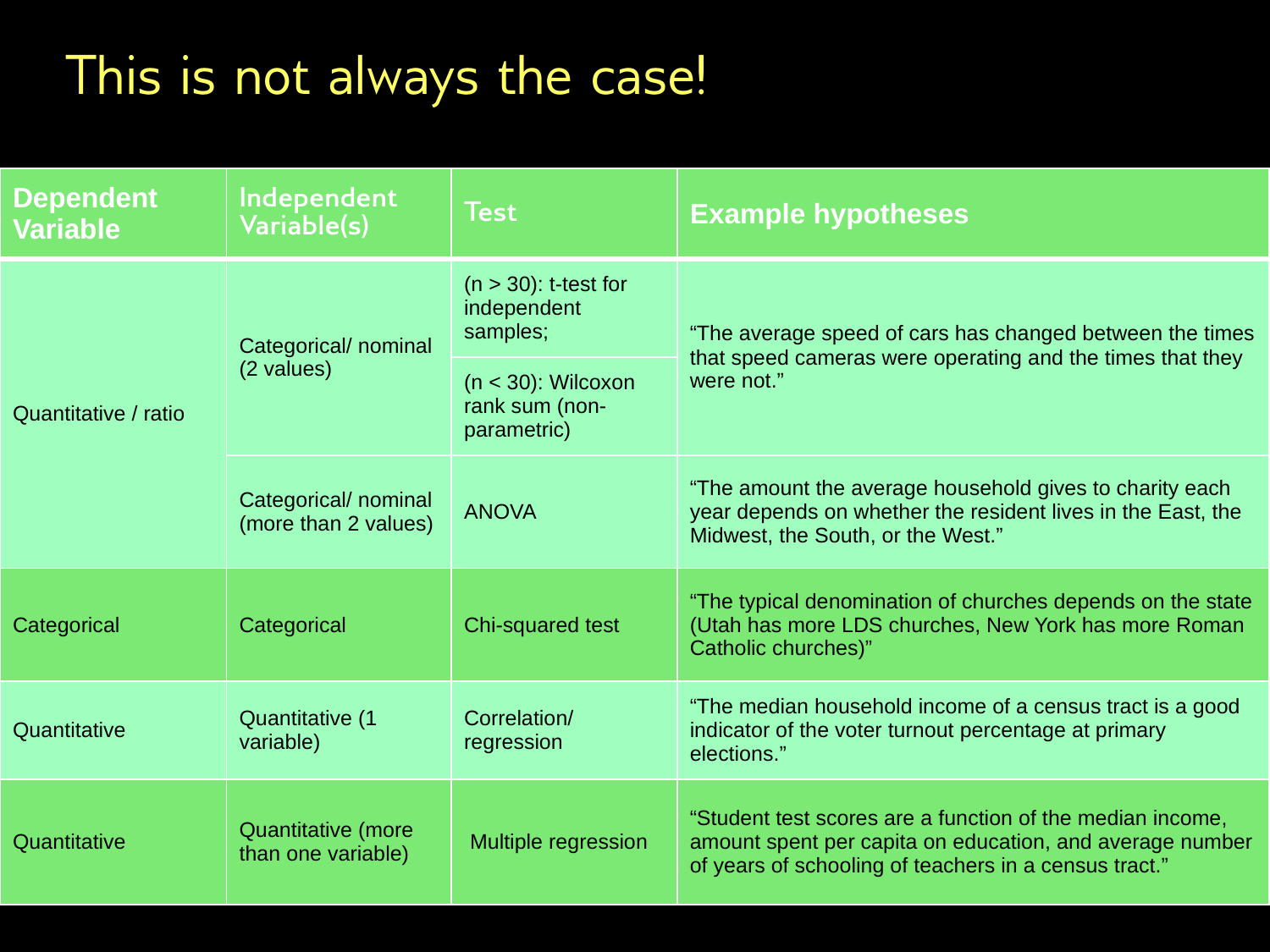

This is not always the case!
| Dependent Variable | Independent Variable(s) | Test | Example hypotheses |
| --- | --- | --- | --- |
| Quantitative / ratio | Categorical/ nominal (2 values) | (n > 30): t-test for independent samples; | “The average speed of cars has changed between the times that speed cameras were operating and the times that they were not.” |
|  |  | (n < 30): Wilcoxon rank sum (non-parametric) |  |
|  | Categorical/ nominal (more than 2 values) | ANOVA | “The amount the average household gives to charity each year depends on whether the resident lives in the East, the Midwest, the South, or the West.” |
| Categorical | Categorical | Chi-squared test | “The typical denomination of churches depends on the state (Utah has more LDS churches, New York has more Roman Catholic churches)” |
| Quantitative | Quantitative (1 variable) | Correlation/ regression | “The median household income of a census tract is a good indicator of the voter turnout percentage at primary elections.” |
| Quantitative | Quantitative (more than one variable) | Multiple regression | “Student test scores are a function of the median income, amount spent per capita on education, and average number of years of schooling of teachers in a census tract.” |